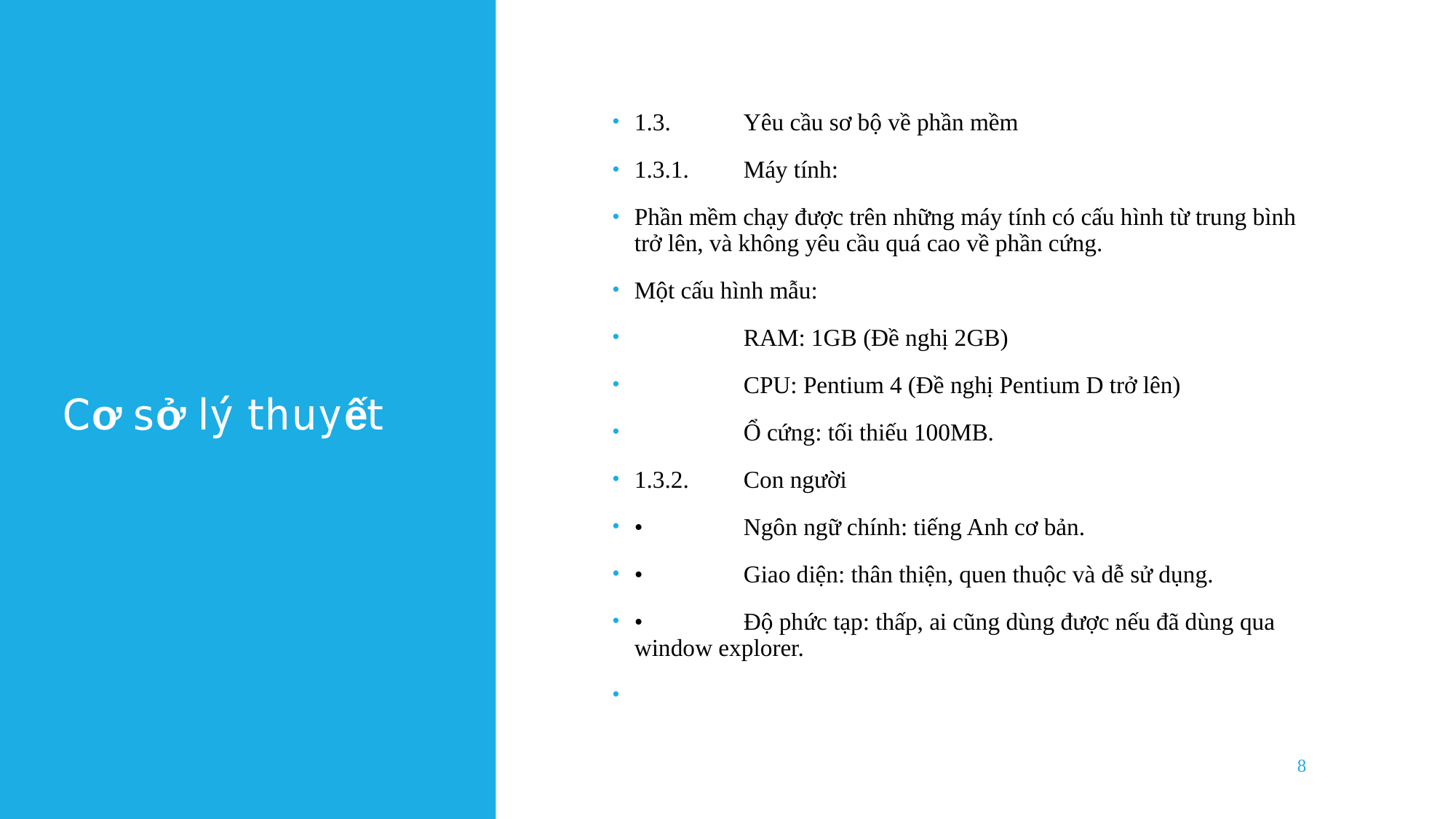

# Cơ sở lý thuyết
1.3.	Yêu cầu sơ bộ về phần mềm
1.3.1.	Máy tính:
Phần mềm chạy được trên những máy tính có cấu hình từ trung bình trở lên, và không yêu cầu quá cao về phần cứng.
Một cấu hình mẫu:
	RAM: 1GB (Đề nghị 2GB)
	CPU: Pentium 4 (Đề nghị Pentium D trở lên)
	Ổ cứng: tối thiếu 100MB.
1.3.2.	Con người
•	Ngôn ngữ chính: tiếng Anh cơ bản.
•	Giao diện: thân thiện, quen thuộc và dễ sử dụng.
•	Độ phức tạp: thấp, ai cũng dùng được nếu đã dùng qua window explorer.

8